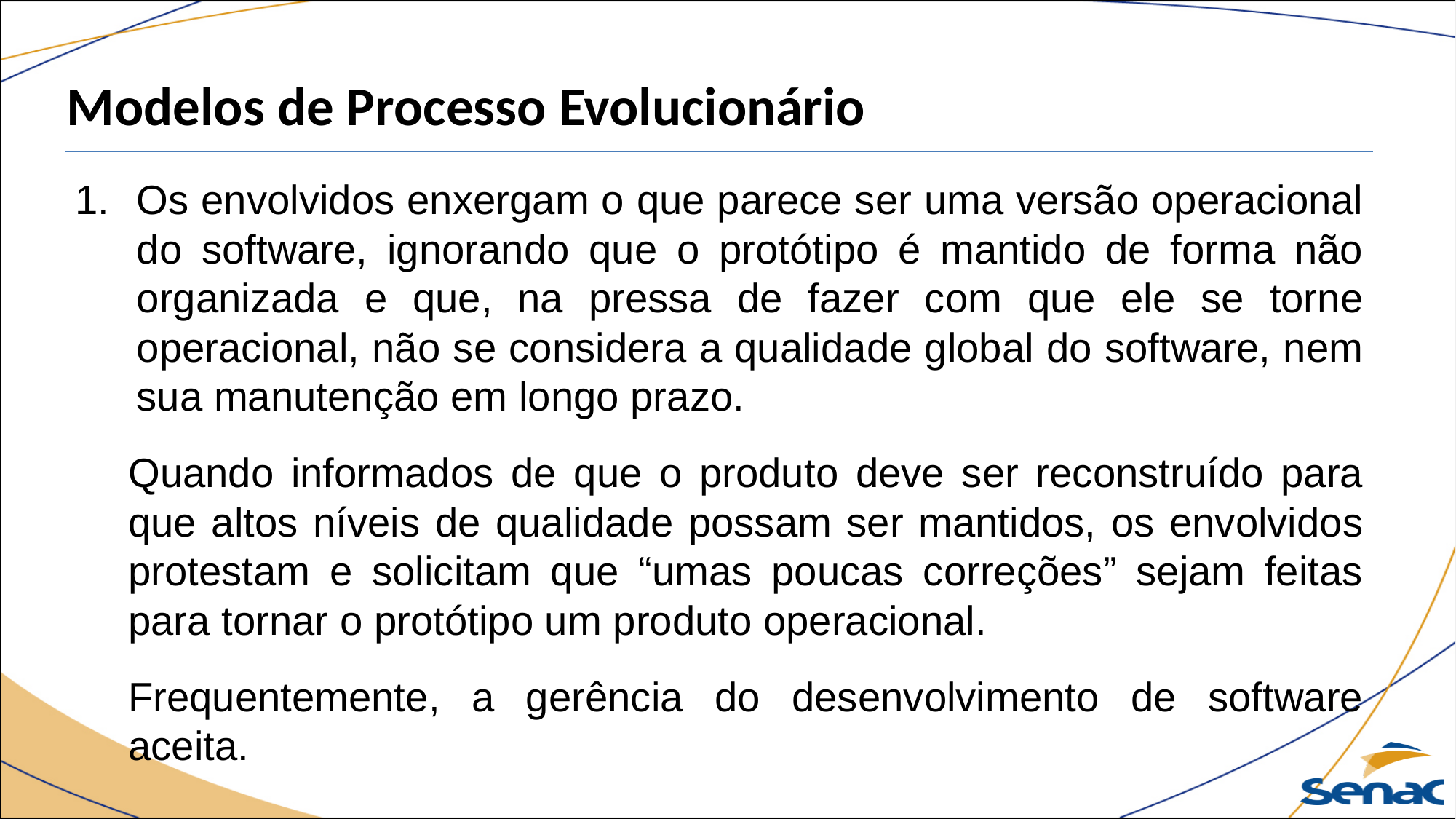

Modelos de Processo Evolucionário
Os envolvidos enxergam o que parece ser uma versão operacional do software, ignorando que o protótipo é mantido de forma não organizada e que, na pressa de fazer com que ele se torne operacional, não se considera a qualidade global do software, nem sua manutenção em longo prazo.

Quando informados de que o produto deve ser reconstruído para que altos níveis de qualidade possam ser mantidos, os envolvidos protestam e solicitam que “umas poucas correções” sejam feitas para tornar o protótipo um produto operacional.

Frequentemente, a gerência do desenvolvimento de software aceita.